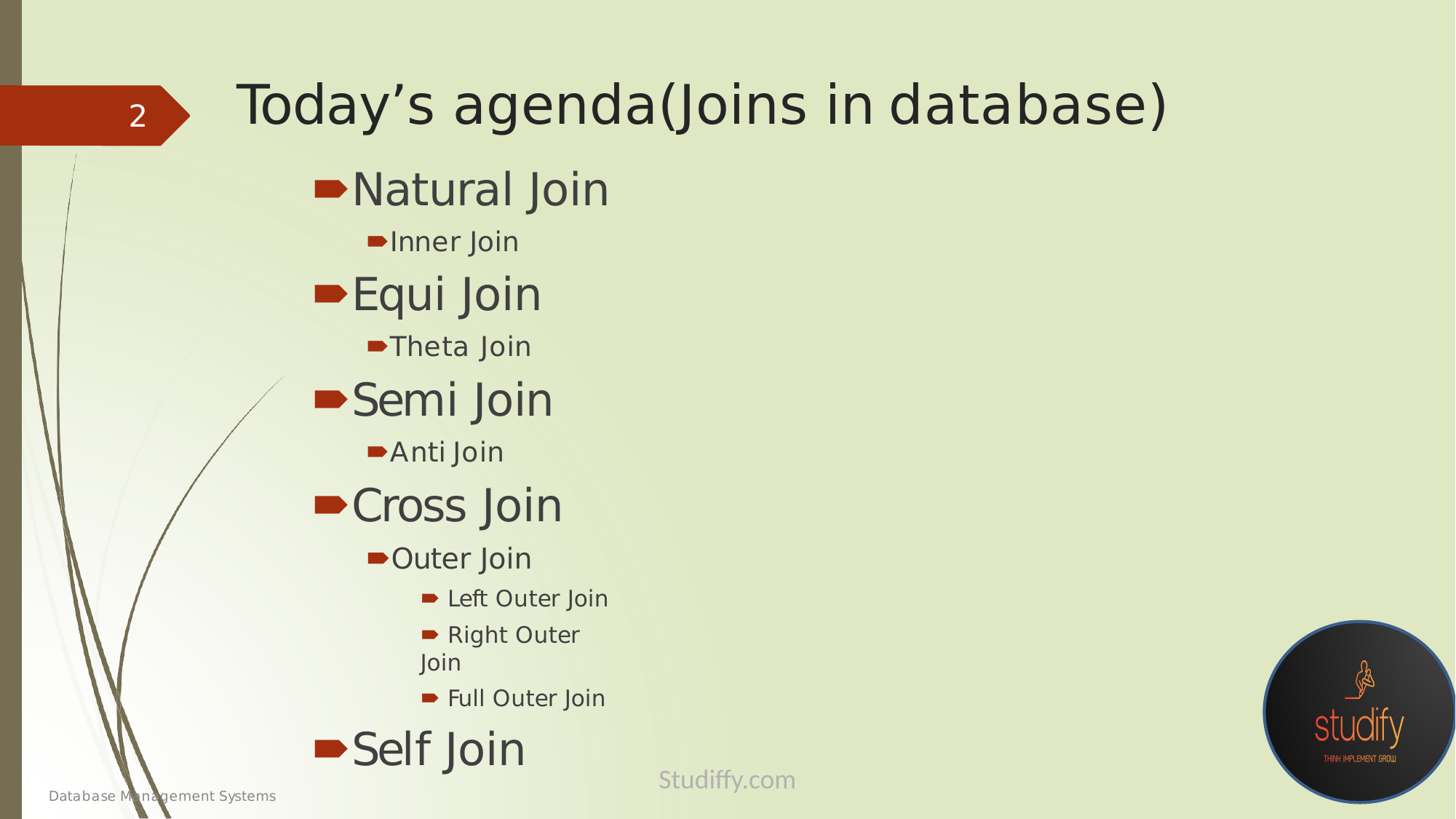

# Today’s agenda(Joins in database)
2
🠶Natural Join
🠶Inner Join
🠶Equi Join
🠶Theta Join
🠶Semi Join
🠶Anti Join
🠶Cross Join
🠶Outer Join
🠶 Left Outer Join
🠶 Right Outer Join
🠶 Full Outer Join
🠶Self Join
Database Management Systems
Studiffy.com